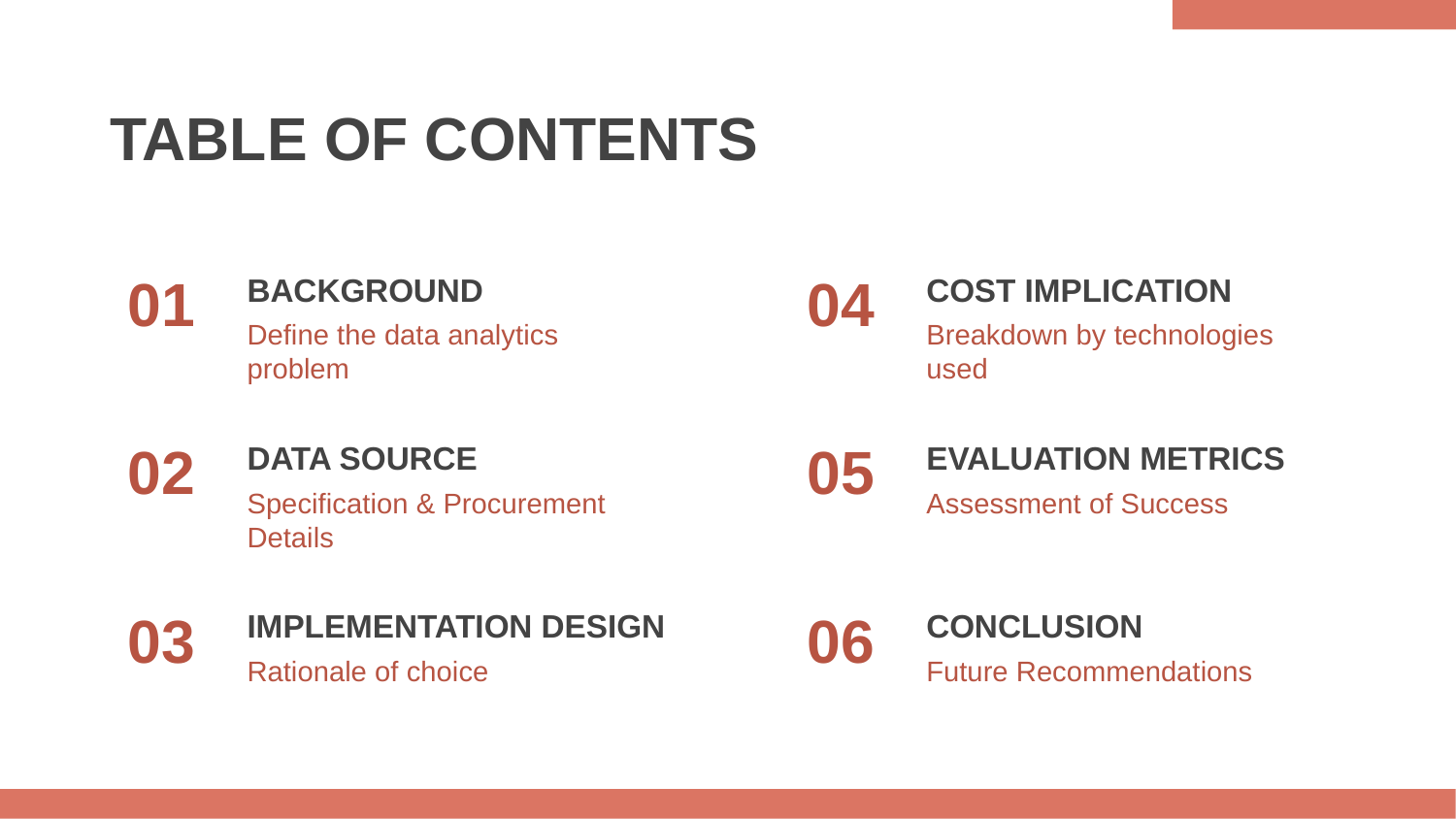

TABLE OF CONTENTS
01
04
# BACKGROUND
COST IMPLICATION
Define the data analytics problem

Breakdown by technologies used

02
05
DATA SOURCE
EVALUATION METRICS
Specification & Procurement Details

Assessment of Success

03
06
IMPLEMENTATION DESIGN
CONCLUSION
Rationale of choice

Future Recommendations